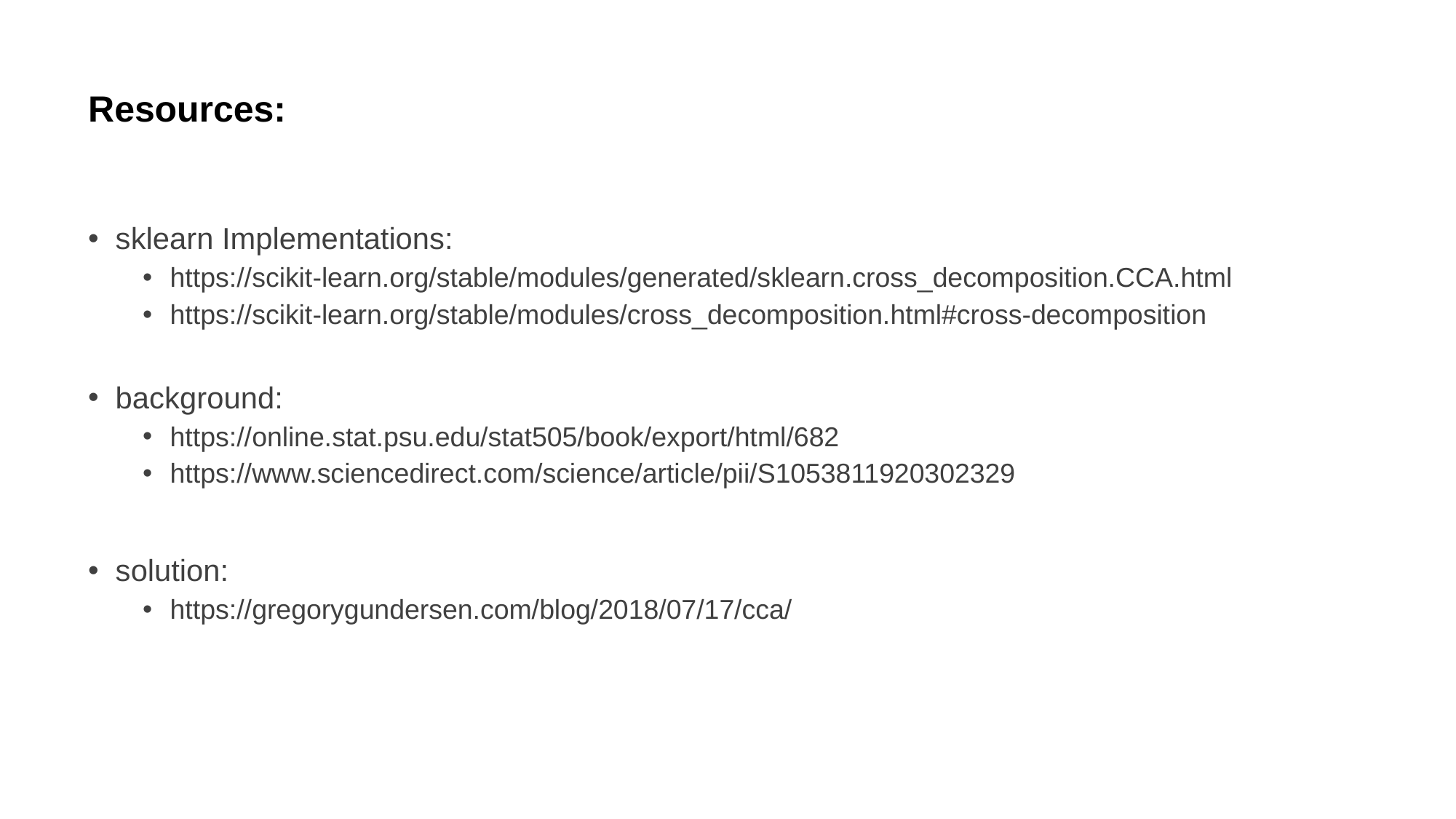

# Resources:
sklearn Implementations:
https://scikit-learn.org/stable/modules/generated/sklearn.cross_decomposition.CCA.html
https://scikit-learn.org/stable/modules/cross_decomposition.html#cross-decomposition

background:
https://online.stat.psu.edu/stat505/book/export/html/682
https://www.sciencedirect.com/science/article/pii/S1053811920302329

solution:
https://gregorygundersen.com/blog/2018/07/17/cca/